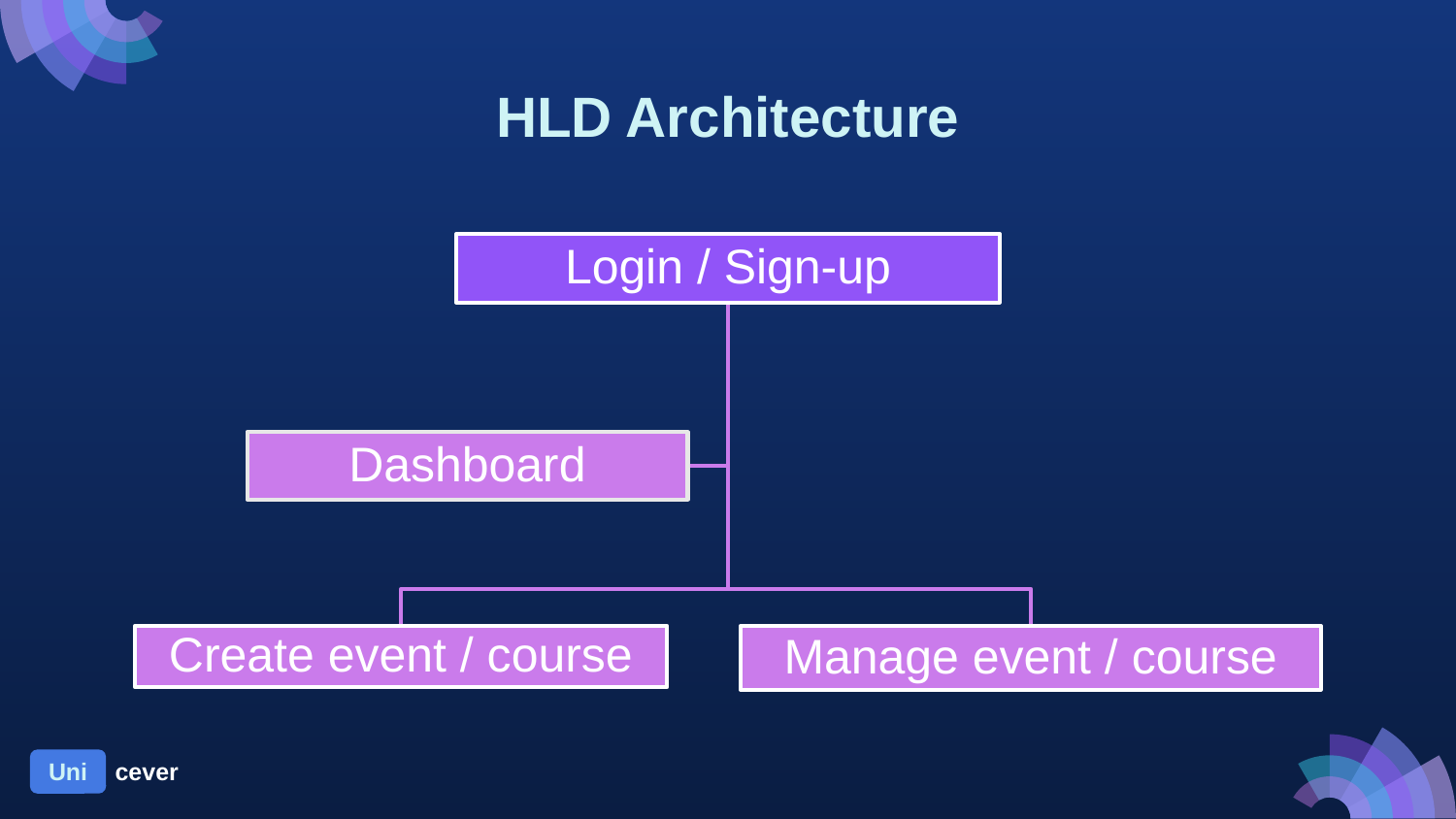

# HLD Architecture
Login / Sign-up
Create event / course
Manage event / course
Dashboard
Uni
cever